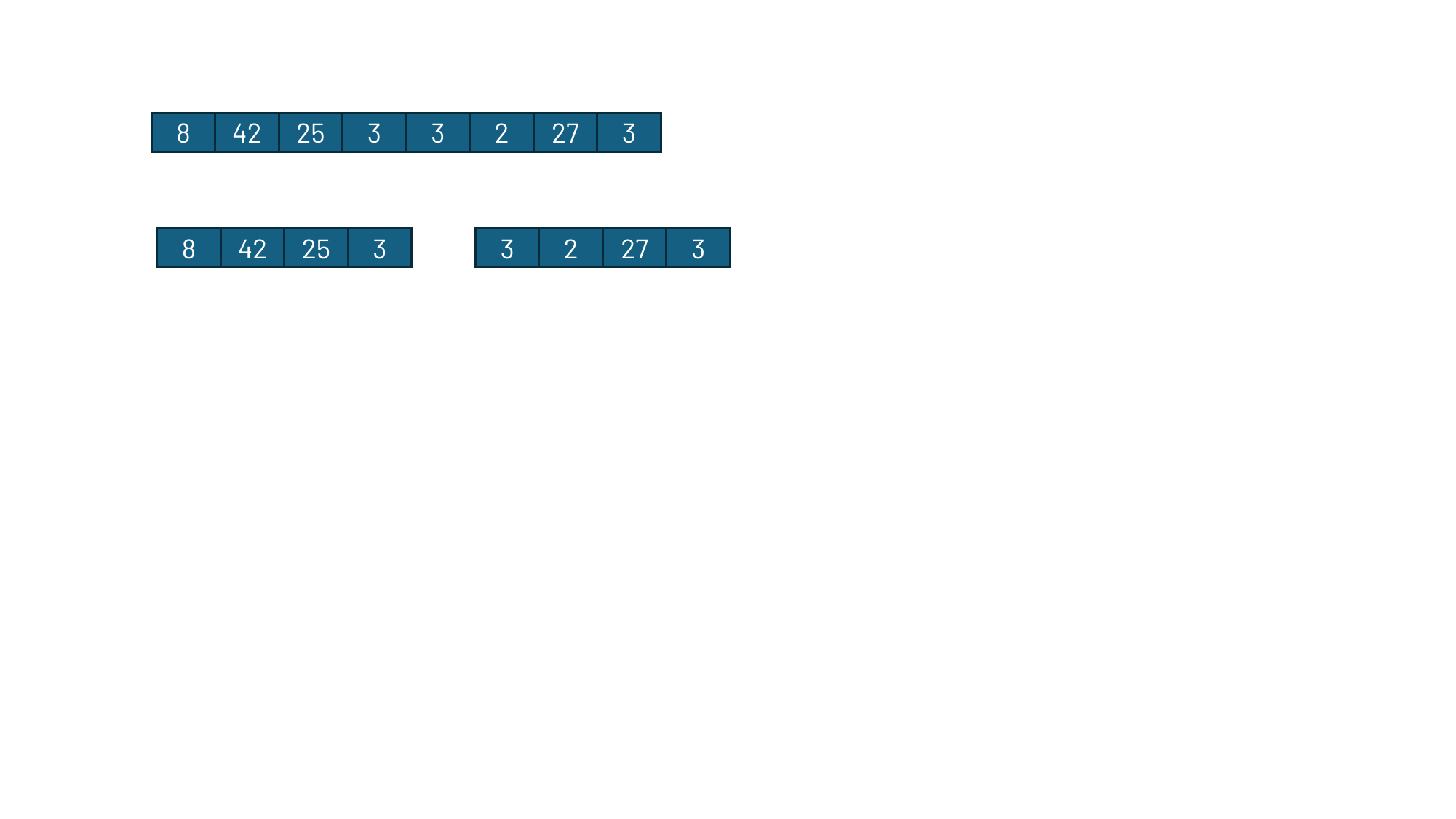

8
42
25
3
3
2
27
3
8
42
25
3
3
2
27
3